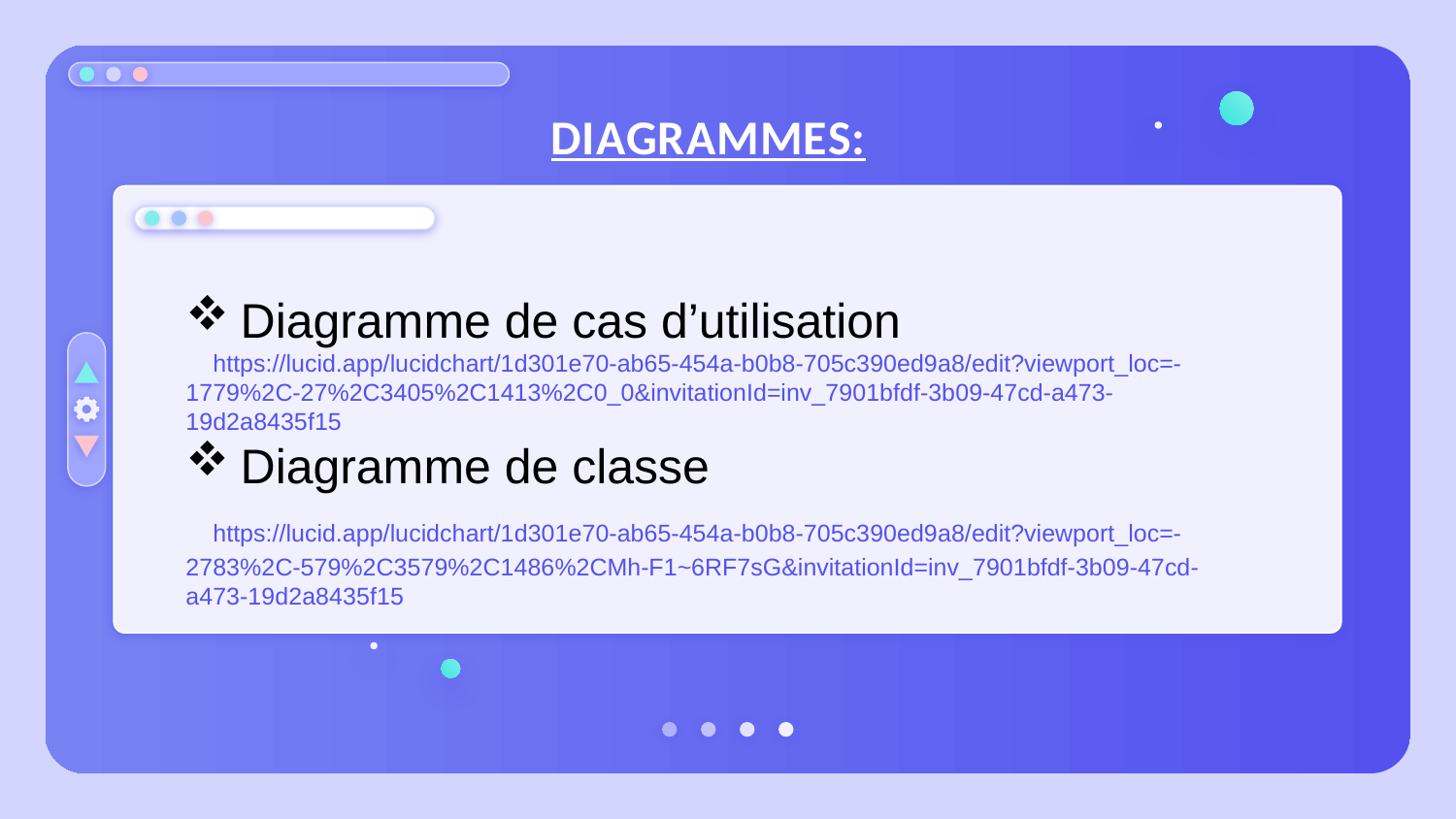

# DIAGRAMMES:

Diagramme de cas d’utilisation
    https://lucid.app/lucidchart/1d301e70-ab65-454a-b0b8-705c390ed9a8/edit?viewport_loc=-1779%2C-27%2C3405%2C1413%2C0_0&invitationId=inv_7901bfdf-3b09-47cd-a473-19d2a8435f15
Diagramme de classe
  https://lucid.app/lucidchart/1d301e70-ab65-454a-b0b8-705c390ed9a8/edit?viewport_loc=-2783%2C-579%2C3579%2C1486%2CMh-F1~6RF7sG&invitationId=inv_7901bfdf-3b09-47cd-a473-19d2a8435f15